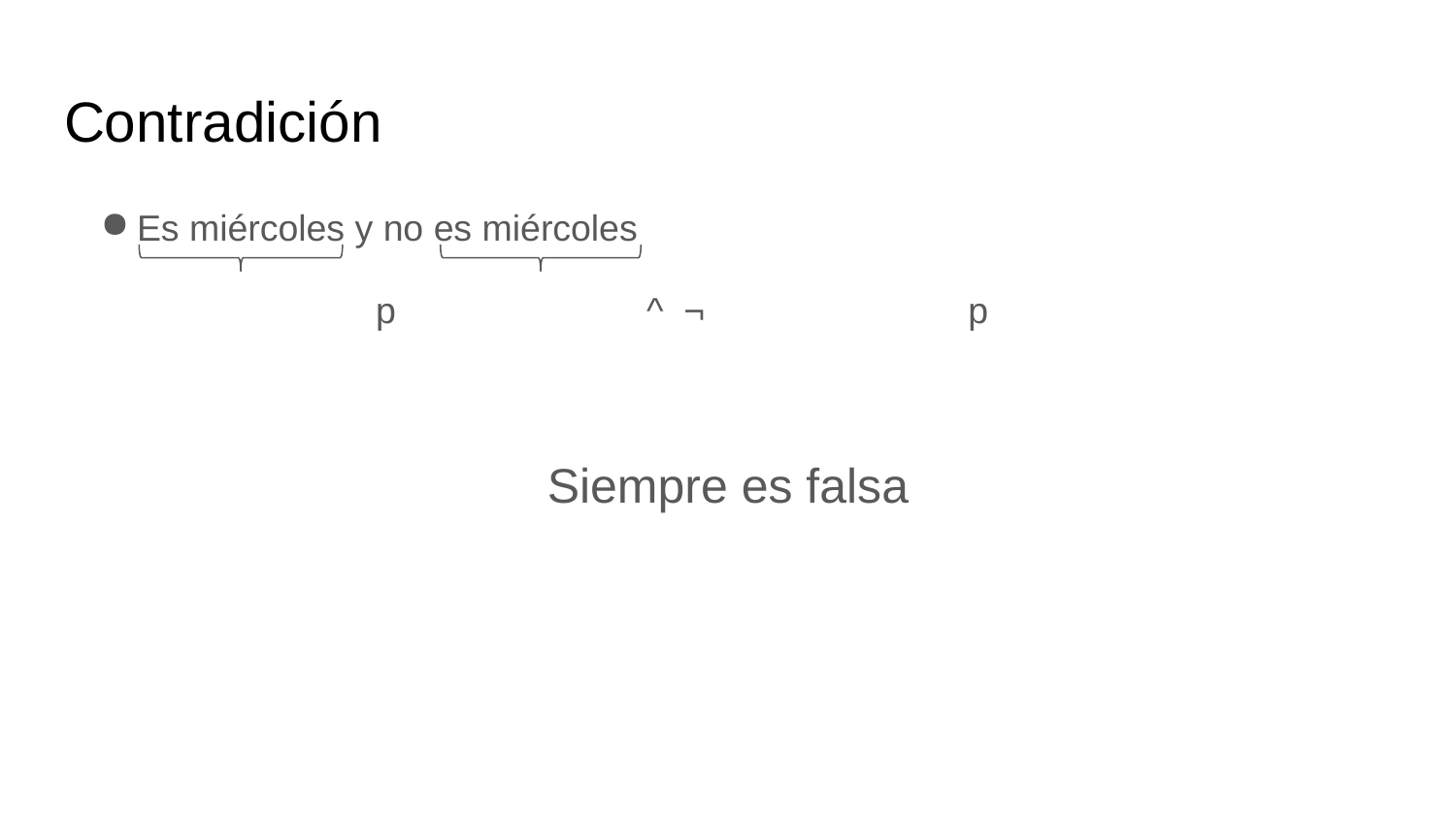

# Contradición

Es miércoles y no es miércoles
		  p	 	^  ¬		   p

Siempre es falsa